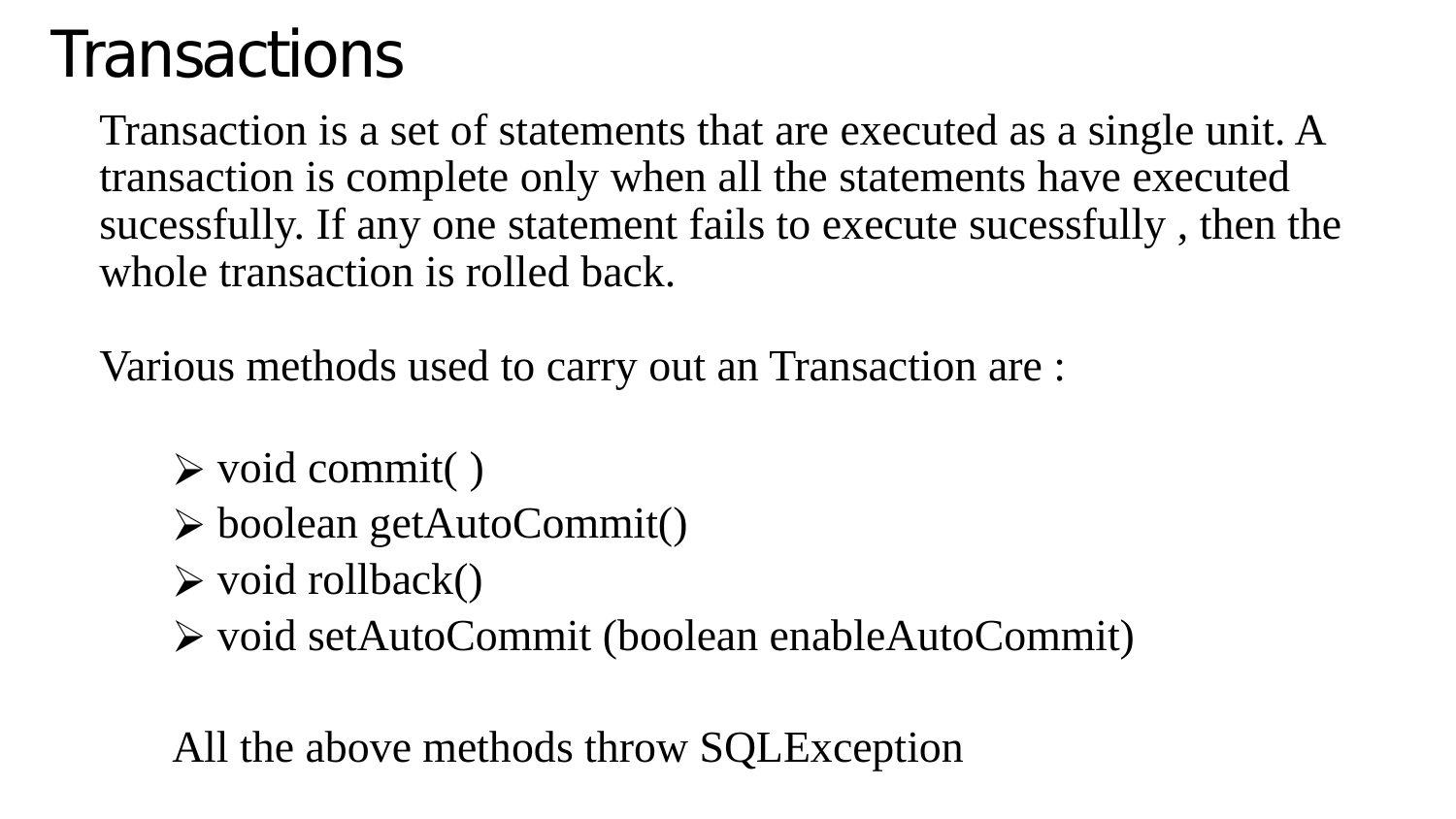

Transactions
Transaction is a set of statements that are executed as a single unit. A
transaction is complete only when all the statements have executed
sucessfully. If any one statement fails to execute sucessfully , then the
whole transaction is rolled back.

Various methods used to carry out an Transaction are :

void commit( )
boolean getAutoCommit()
void rollback()
void setAutoCommit (boolean enableAutoCommit)

All the above methods throw SQLException